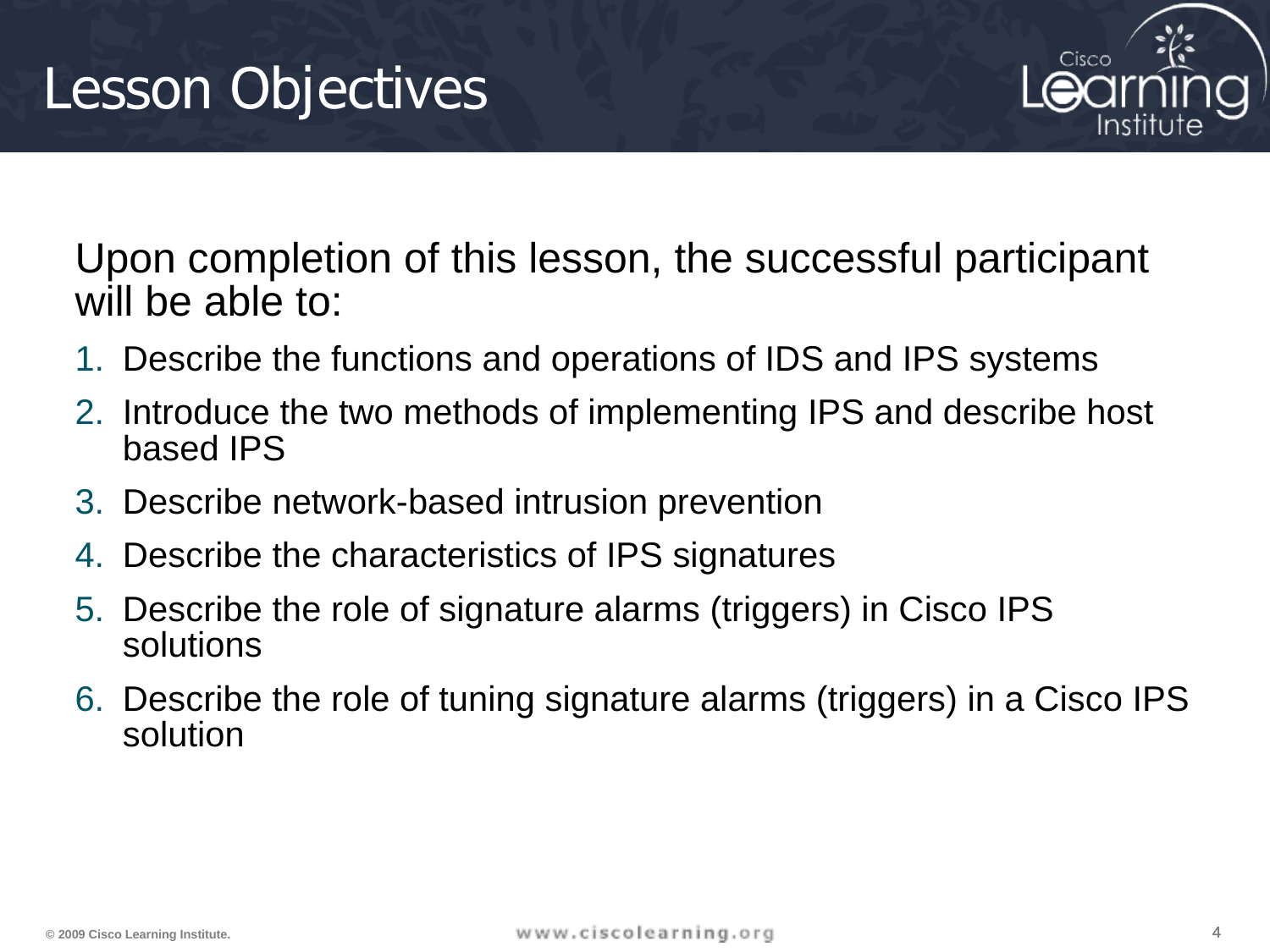

# Lesson Objectives
Upon completion of this lesson, the successful participant will be able to:
Describe the functions and operations of IDS and IPS systems
Introduce the two methods of implementing IPS and describe host based IPS
Describe network-based intrusion prevention
Describe the characteristics of IPS signatures
Describe the role of signature alarms (triggers) in Cisco IPS solutions
Describe the role of tuning signature alarms (triggers) in a Cisco IPS solution